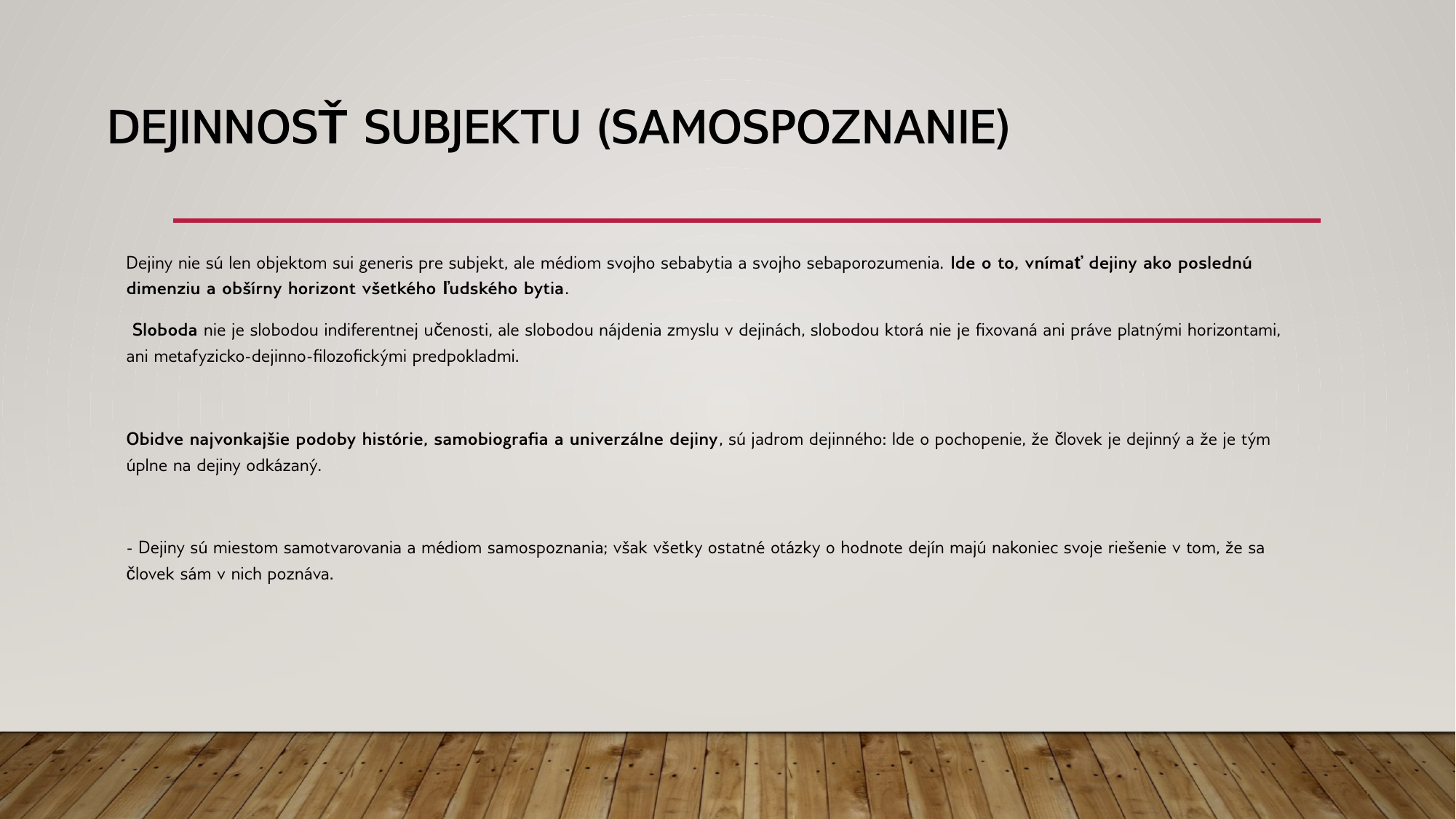

# dejinnosť subjektu (Samospoznanie)
Dejiny nie sú len objektom sui generis pre subjekt, ale médiom svojho sebabytia a svojho sebaporozumenia. Ide o to, vnímať dejiny ako poslednú dimenziu a obšírny horizont všetkého ľudského bytia.
 Sloboda nie je slobodou indiferentnej učenosti, ale slobodou nájdenia zmyslu v dejinách, slobodou ktorá nie je fixovaná ani práve platnými horizontami, ani metafyzicko-dejinno-filozofickými predpokladmi.

Obidve najvonkajšie podoby histórie, samobiografia a univerzálne dejiny, sú jadrom dejinného: Ide o pochopenie, že človek je dejinný a že je tým úplne na dejiny odkázaný.

- Dejiny sú miestom samotvarovania a médiom samospoznania; však všetky ostatné otázky o hodnote dejín majú nakoniec svoje riešenie v tom, že sa človek sám v nich poznáva.